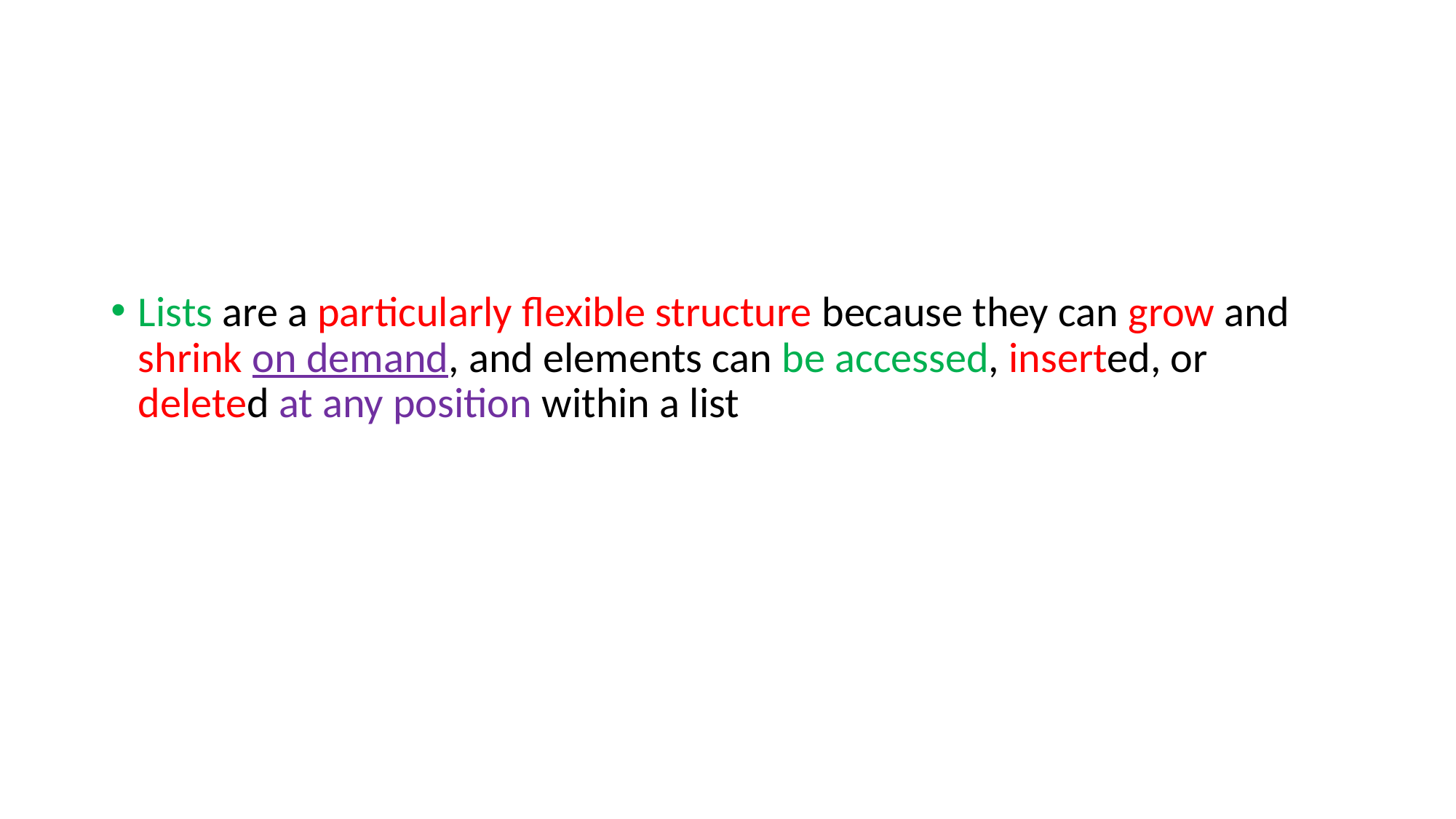

#

Lists are a particularly flexible structure because they can grow and shrink on demand, and elements can be accessed, inserted, or deleted at any position within a list